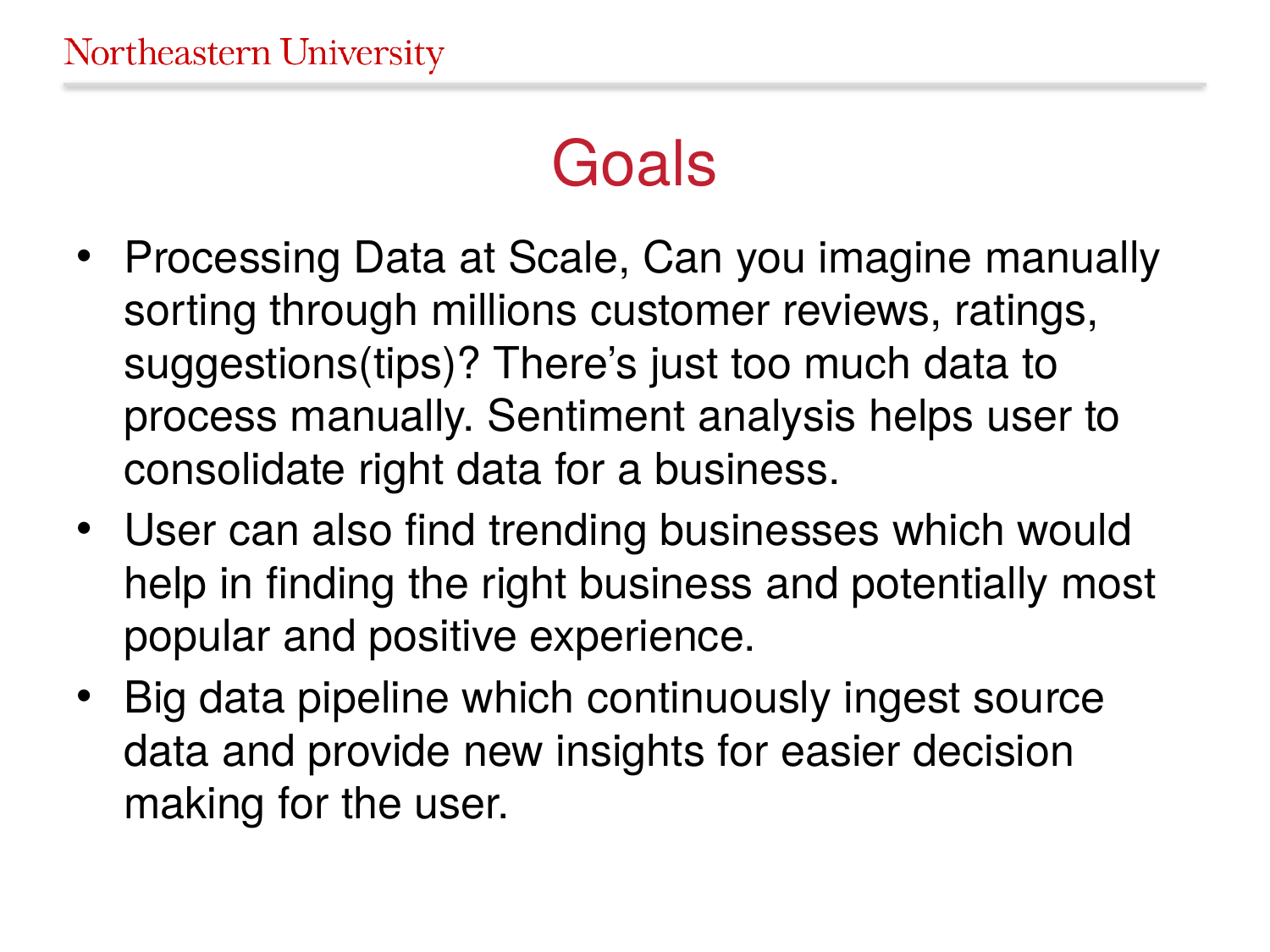

# Goals
Processing Data at Scale, Can you imagine manually sorting through millions customer reviews, ratings, suggestions(tips)? There’s just too much data to process manually. Sentiment analysis helps user to consolidate right data for a business.
User can also find trending businesses which would help in finding the right business and potentially most popular and positive experience.
Big data pipeline which continuously ingest source data and provide new insights for easier decision making for the user.